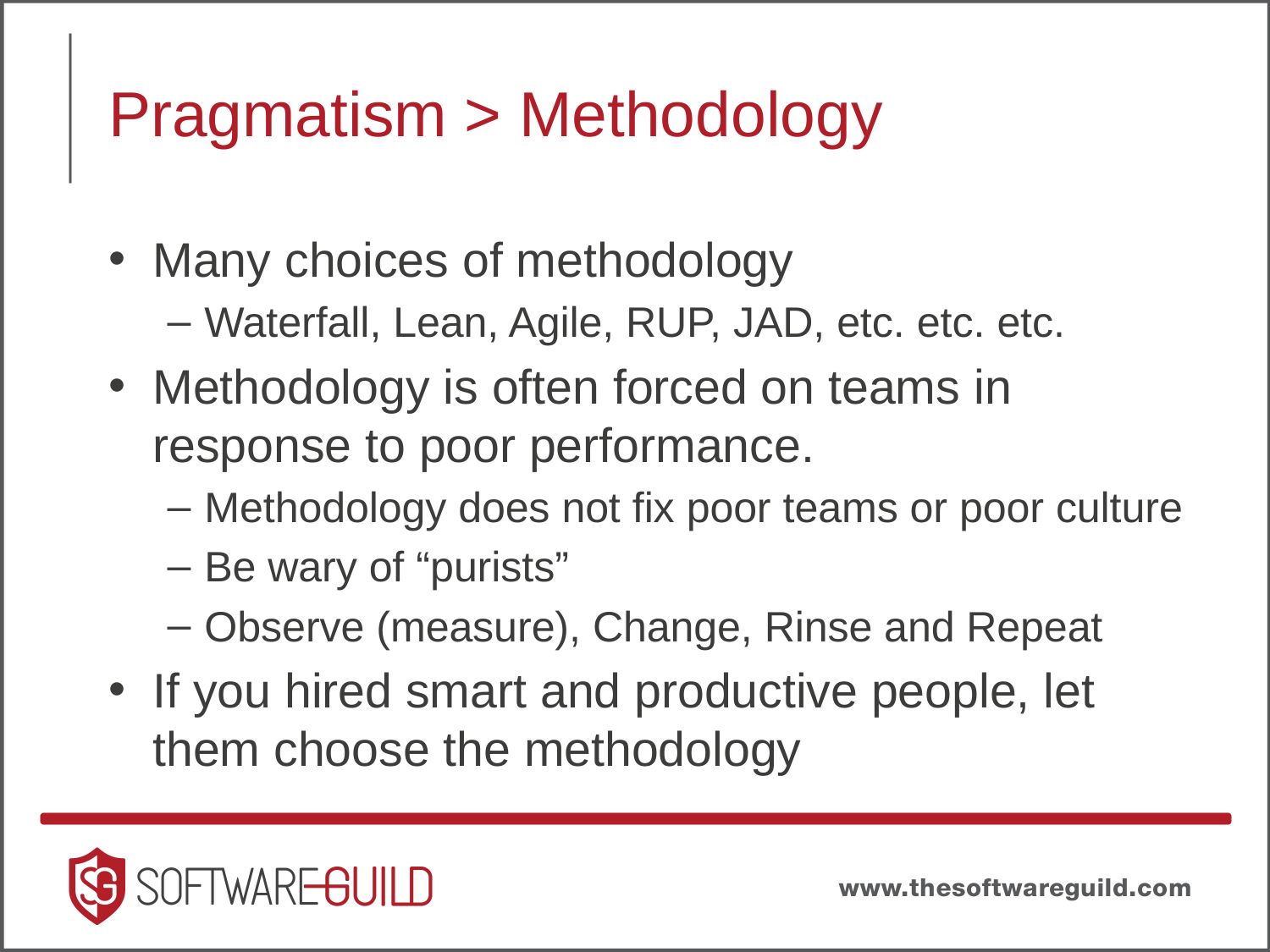

# Pragmatism > Methodology
Many choices of methodology
Waterfall, Lean, Agile, RUP, JAD, etc. etc. etc.
Methodology is often forced on teams in response to poor performance.
Methodology does not fix poor teams or poor culture
Be wary of “purists”
Observe (measure), Change, Rinse and Repeat
If you hired smart and productive people, let them choose the methodology